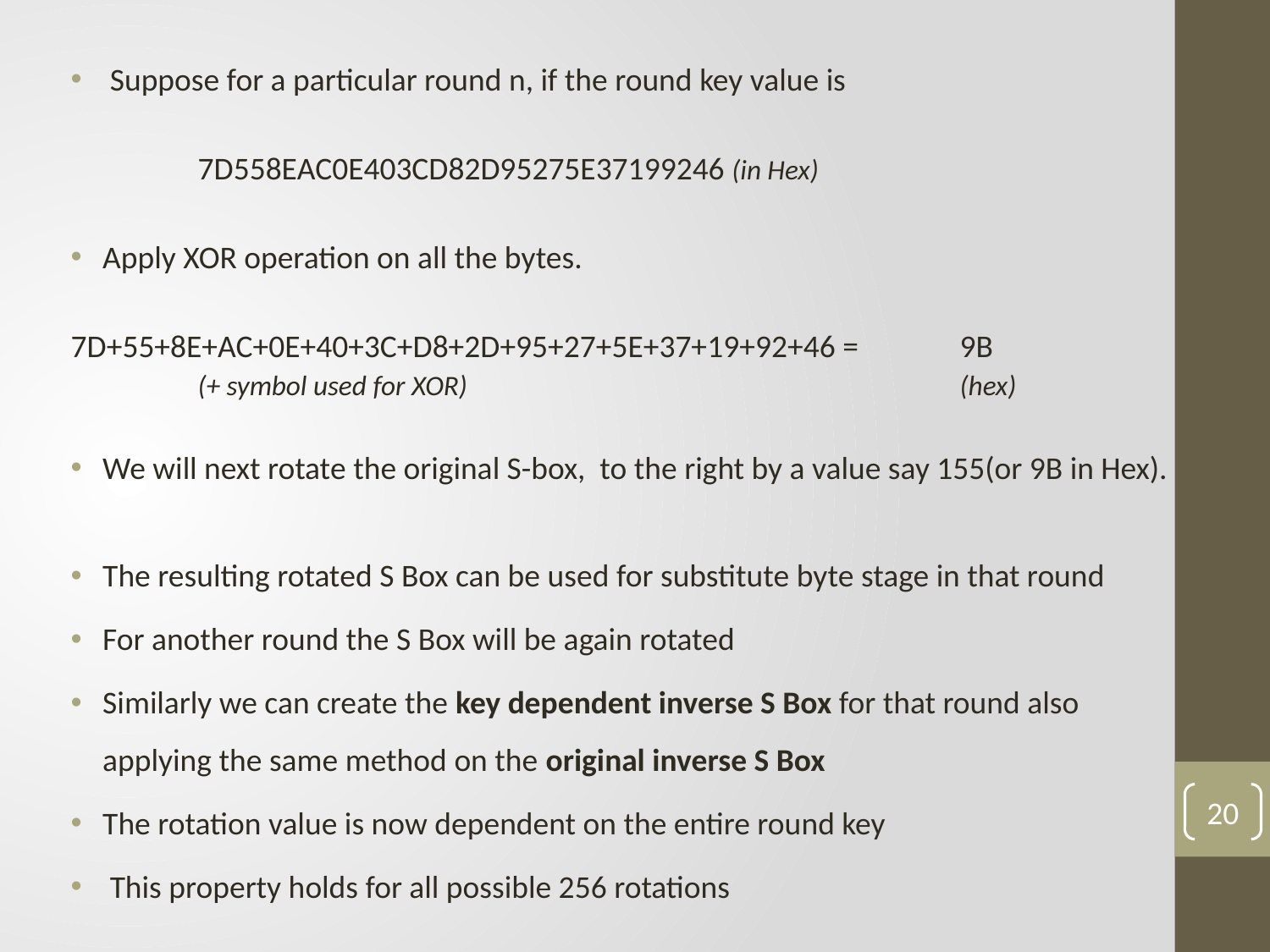

Suppose for a particular round n, if the round key value is

	7D558EAC0E403CD82D95275E37199246 (in Hex)

Apply XOR operation on all the bytes.

7D+55+8E+AC+0E+40+3C+D8+2D+95+27+5E+37+19+92+46 =	9B	                	(+ symbol used for XOR)                	          		(hex)

We will next rotate the original S-box,  to the right by a value say 155(or 9B in Hex).

The resulting rotated S Box can be used for substitute byte stage in that round
For another round the S Box will be again rotated
Similarly we can create the key dependent inverse S Box for that round also applying the same method on the original inverse S Box
The rotation value is now dependent on the entire round key
 This property holds for all possible 256 rotations
20